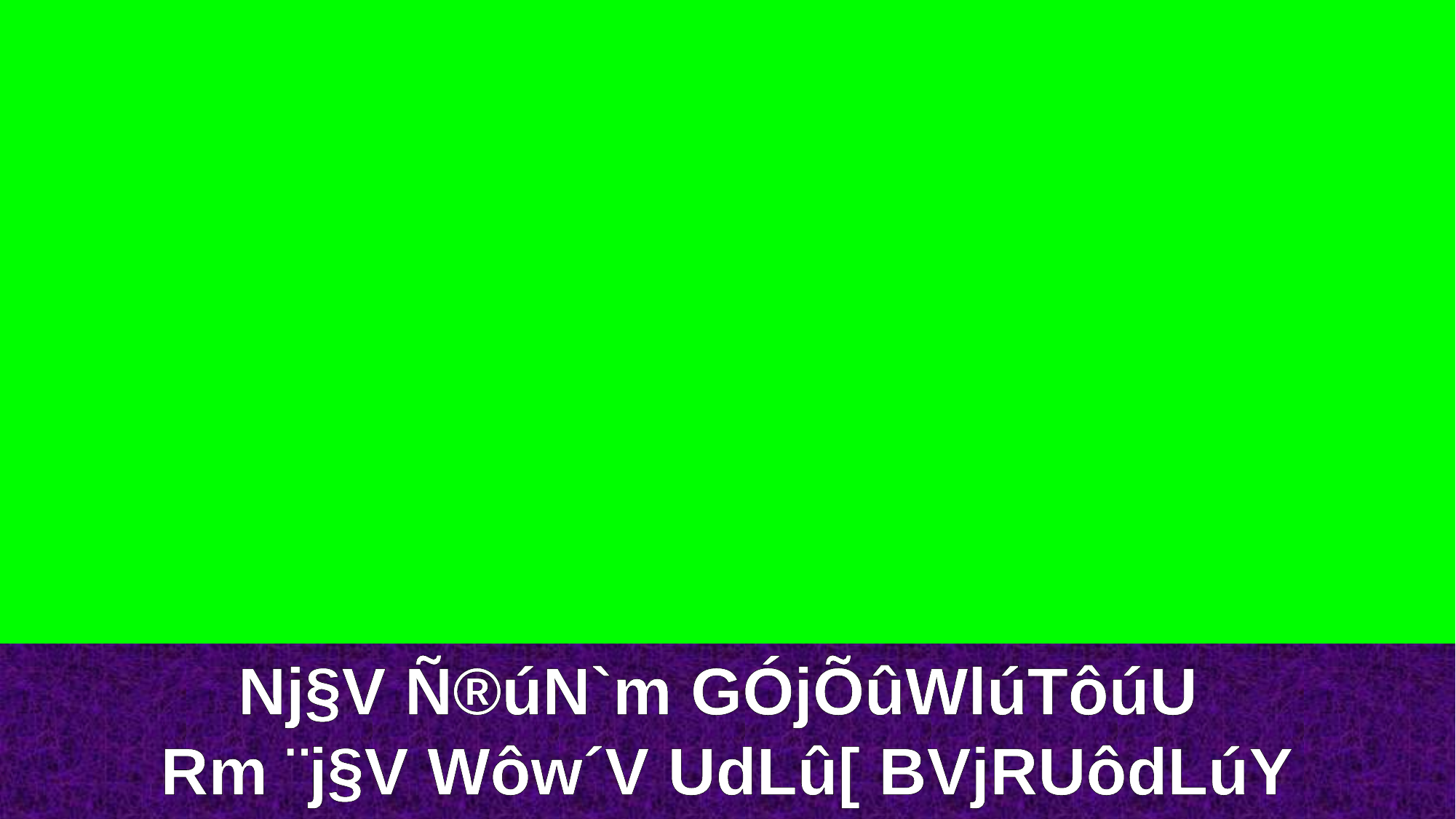

Nj§V Ñ®úN`m GÓjÕûWlúTôúU
Rm ¨j§V Wôw´V UdLû[ BVjRUôdLúY